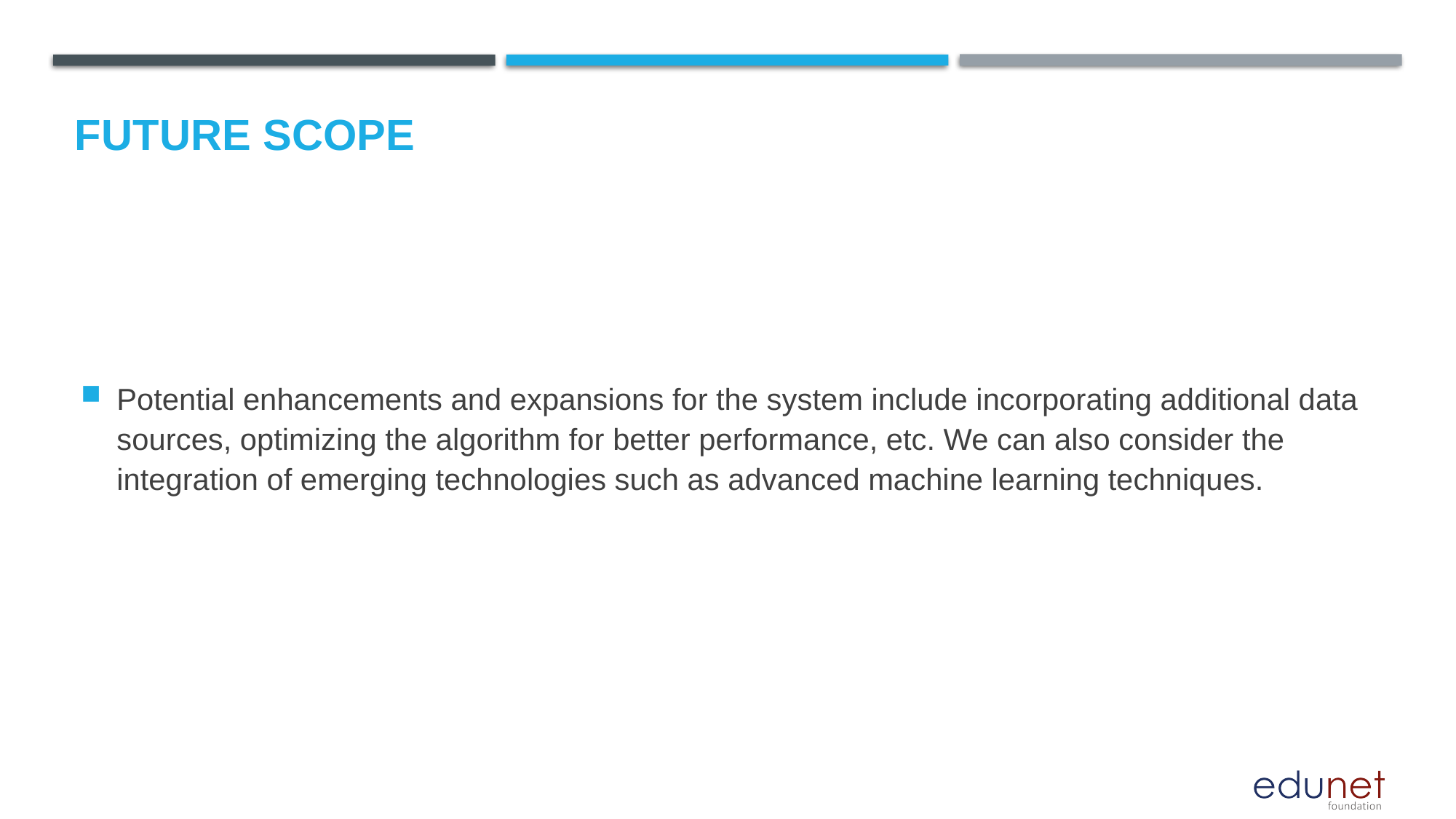

Future scope

Potential enhancements and expansions for the system include incorporating additional data sources, optimizing the algorithm for better performance, etc. We can also consider the integration of emerging technologies such as advanced machine learning techniques.